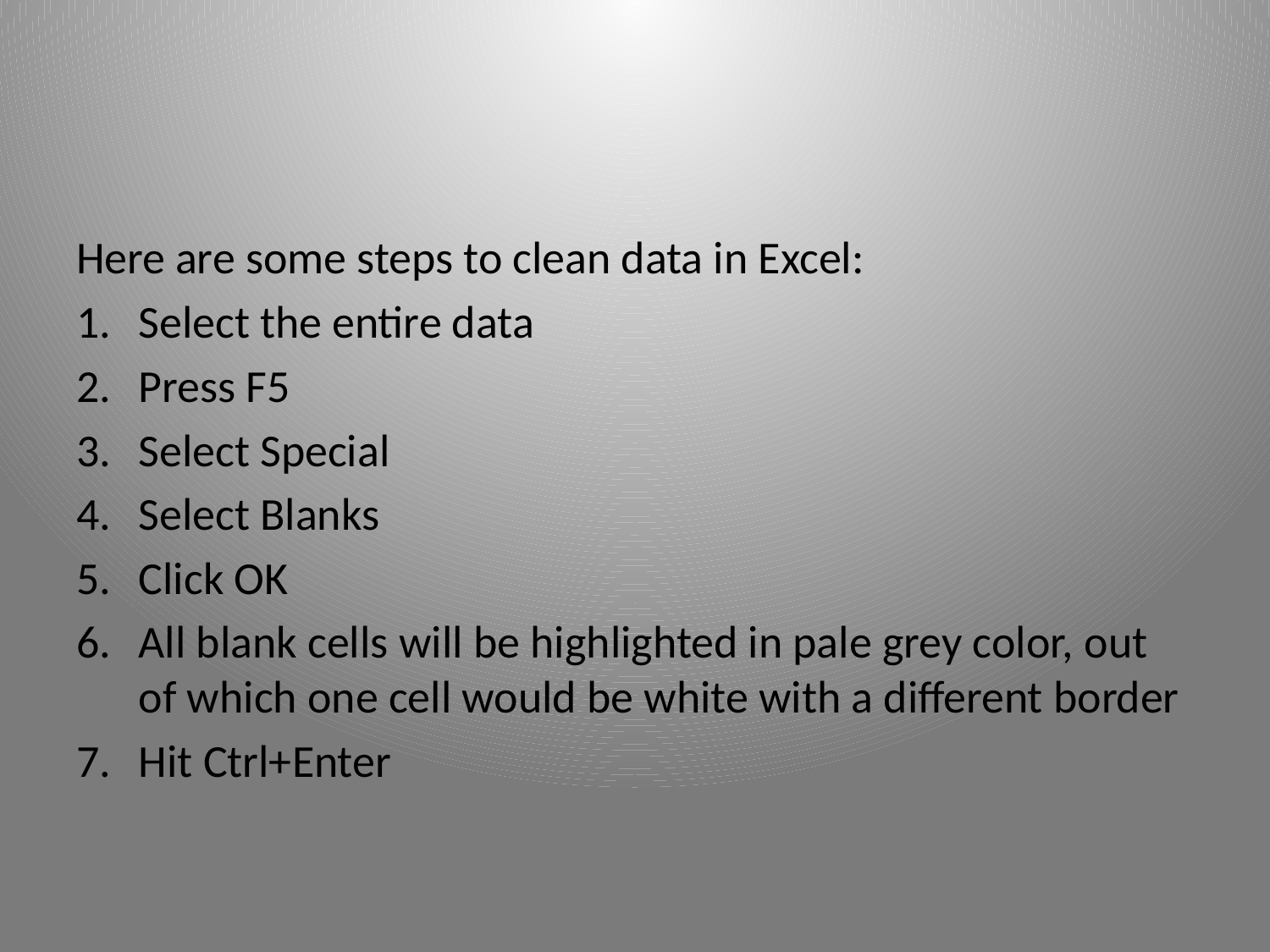

#
Here are some steps to clean data in Excel:
Select the entire data
Press F5
Select Special
Select Blanks
Click OK
All blank cells will be highlighted in pale grey color, out of which one cell would be white with a different border
Hit Ctrl+Enter